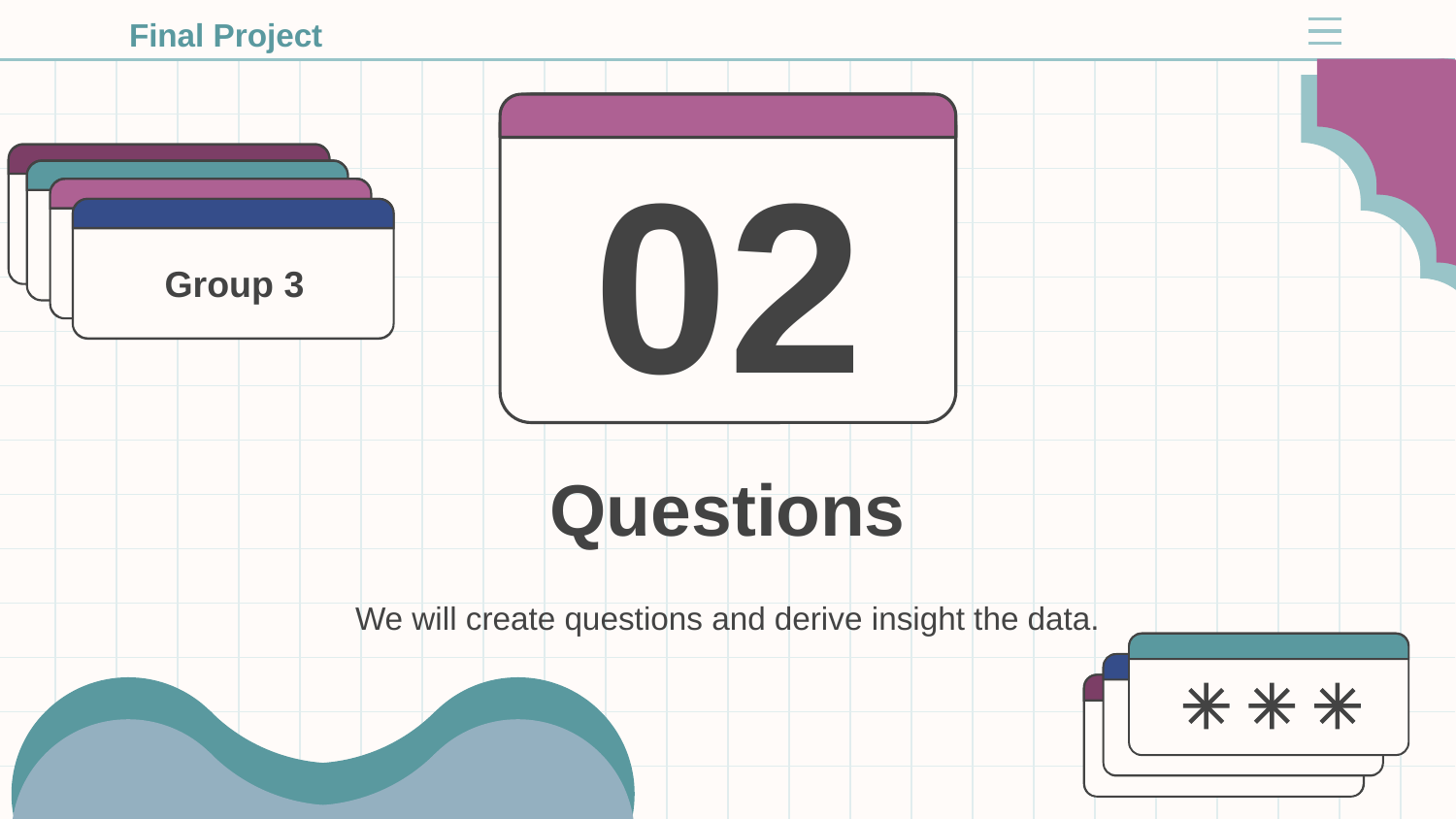

Final Project

# 02
Group 3
Questions
We will create questions and derive insight the data.